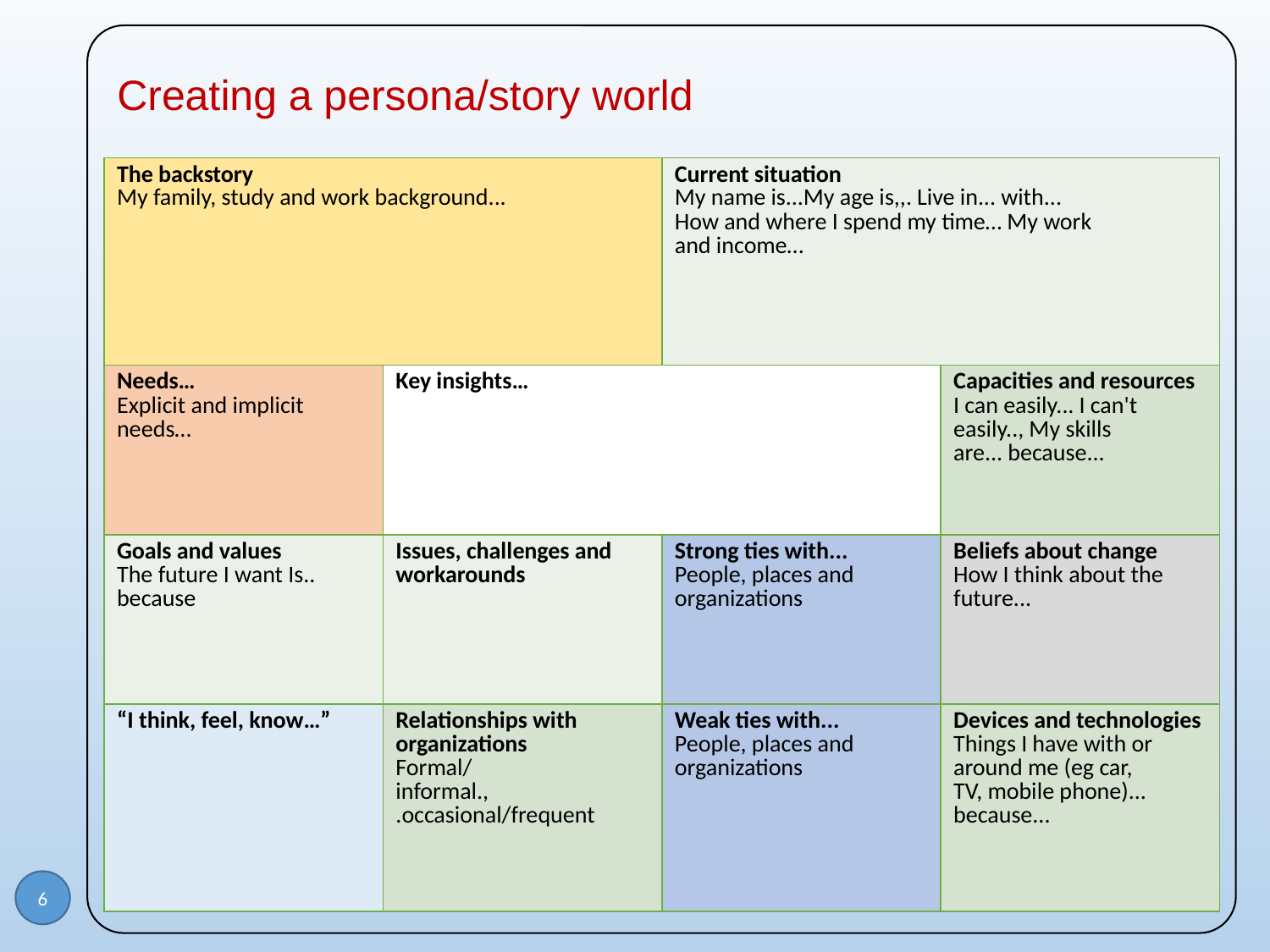

# Creating a persona/story world
| The backstory My family, study and work background... |  | Current situation My name is...My age is,,. Live in... with... How and where I spend my time… My work and income… |  |
| --- | --- | --- | --- |
| Needs… Explicit and implicit needs… | Key insights… |  | Capacities and resources I can easily... I can't easily.., My skills are... because... |
| Goals and values The future I want Is.. because | Issues, challenges and workarounds | Strong ties with... People, places and organizations | Beliefs about change How I think about the future... |
| “I think, feel, know…” | Relationships with organizations Formal/informal., .occasional/frequent | Weak ties with... People, places and organizations | Devices and technologies Things I have with or around me (eg car, TV, mobile phone)... because... |